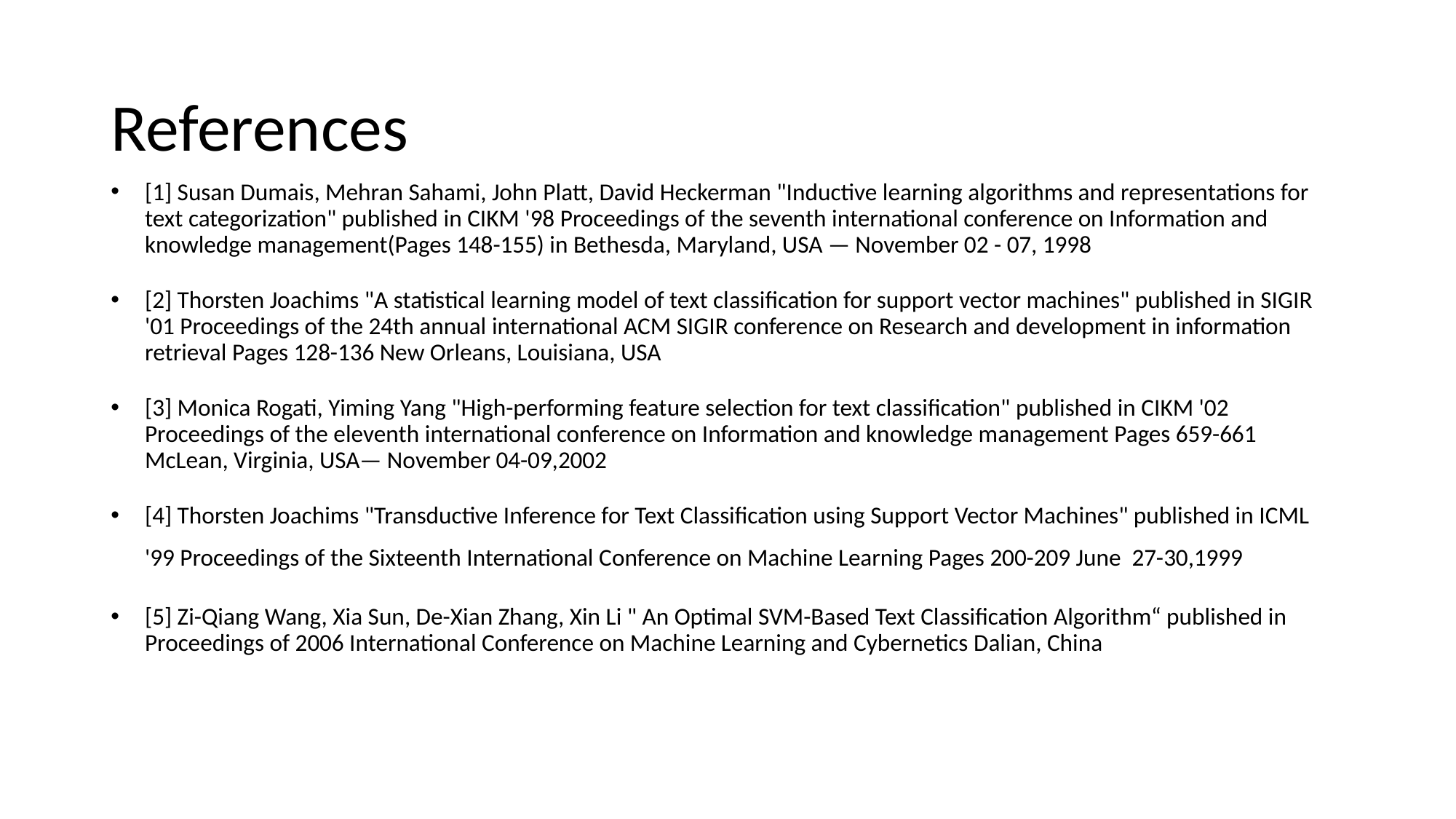

References
[1] Susan Dumais, Mehran Sahami, John Platt, David Heckerman "Inductive learning algorithms and representations for text categorization" published in CIKM '98 Proceedings of the seventh international conference on Information and knowledge management(Pages 148-155) in Bethesda, Maryland, USA — November 02 - 07, 1998

[2] Thorsten Joachims "A statistical learning model of text classification for support vector machines" published in SIGIR '01 Proceedings of the 24th annual international ACM SIGIR conference on Research and development in information retrieval Pages 128-136 New Orleans, Louisiana, USA

[3] Monica Rogati, Yiming Yang "High-performing feature selection for text classification" published in CIKM '02 Proceedings of the eleventh international conference on Information and knowledge management Pages 659-661 McLean, Virginia, USA— November 04-09,2002

[4] Thorsten Joachims "Transductive Inference for Text Classification using Support Vector Machines" published in ICML '99 Proceedings of the Sixteenth International Conference on Machine Learning Pages 200-209 June 27-30,1999

[5] Zi-Qiang Wang, Xia Sun, De-Xian Zhang, Xin Li " An Optimal SVM-Based Text Classification Algorithm“ published in Proceedings of 2006 International Conference on Machine Learning and Cybernetics Dalian, China